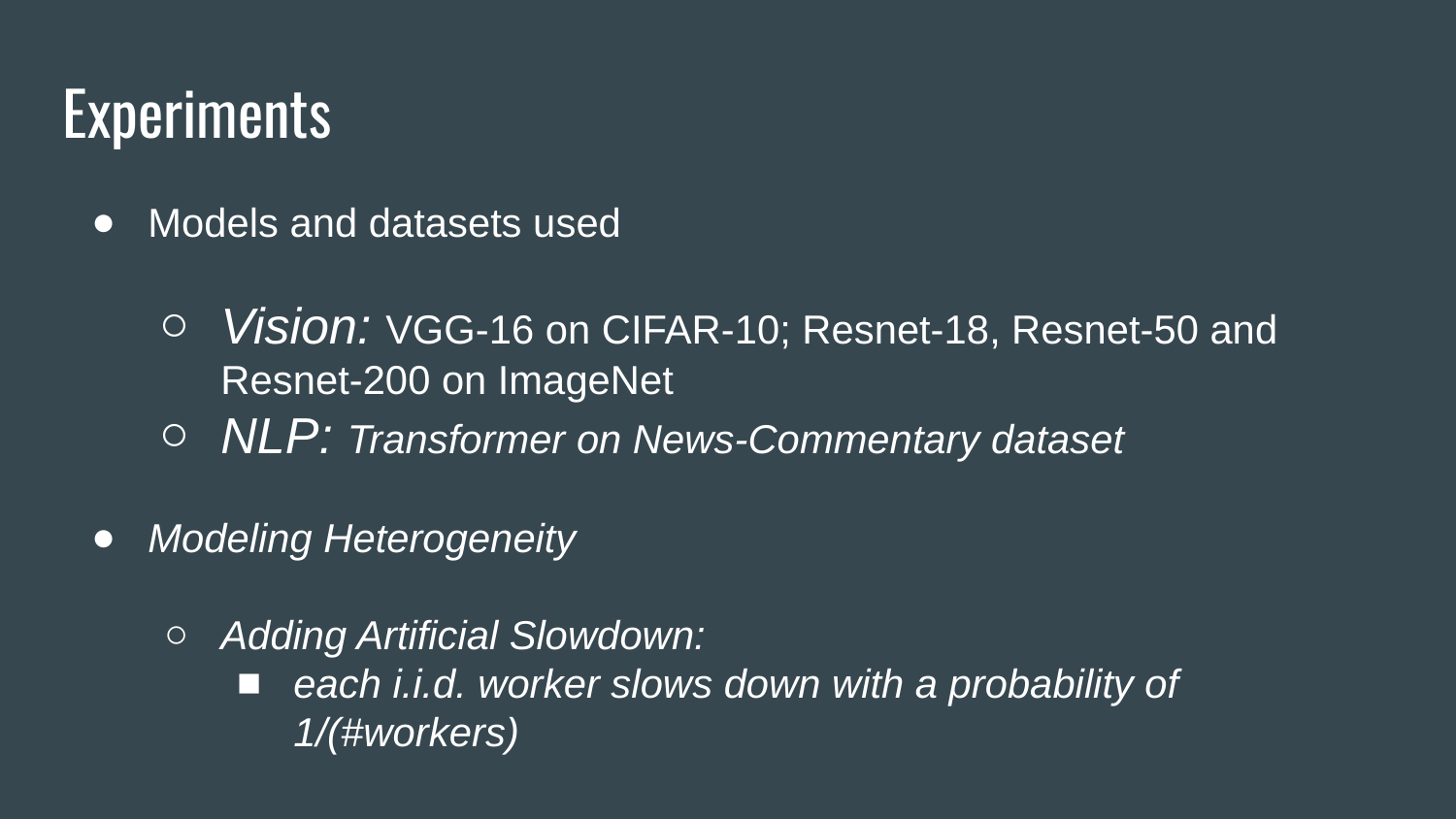

# Experiments
Models and datasets used

Vision: VGG-16 on CIFAR-10; Resnet-18, Resnet-50 and Resnet-200 on ImageNet
NLP: Transformer on News-Commentary dataset

Modeling Heterogeneity

Adding Artificial Slowdown:
each i.i.d. worker slows down with a probability of 1/(#workers)